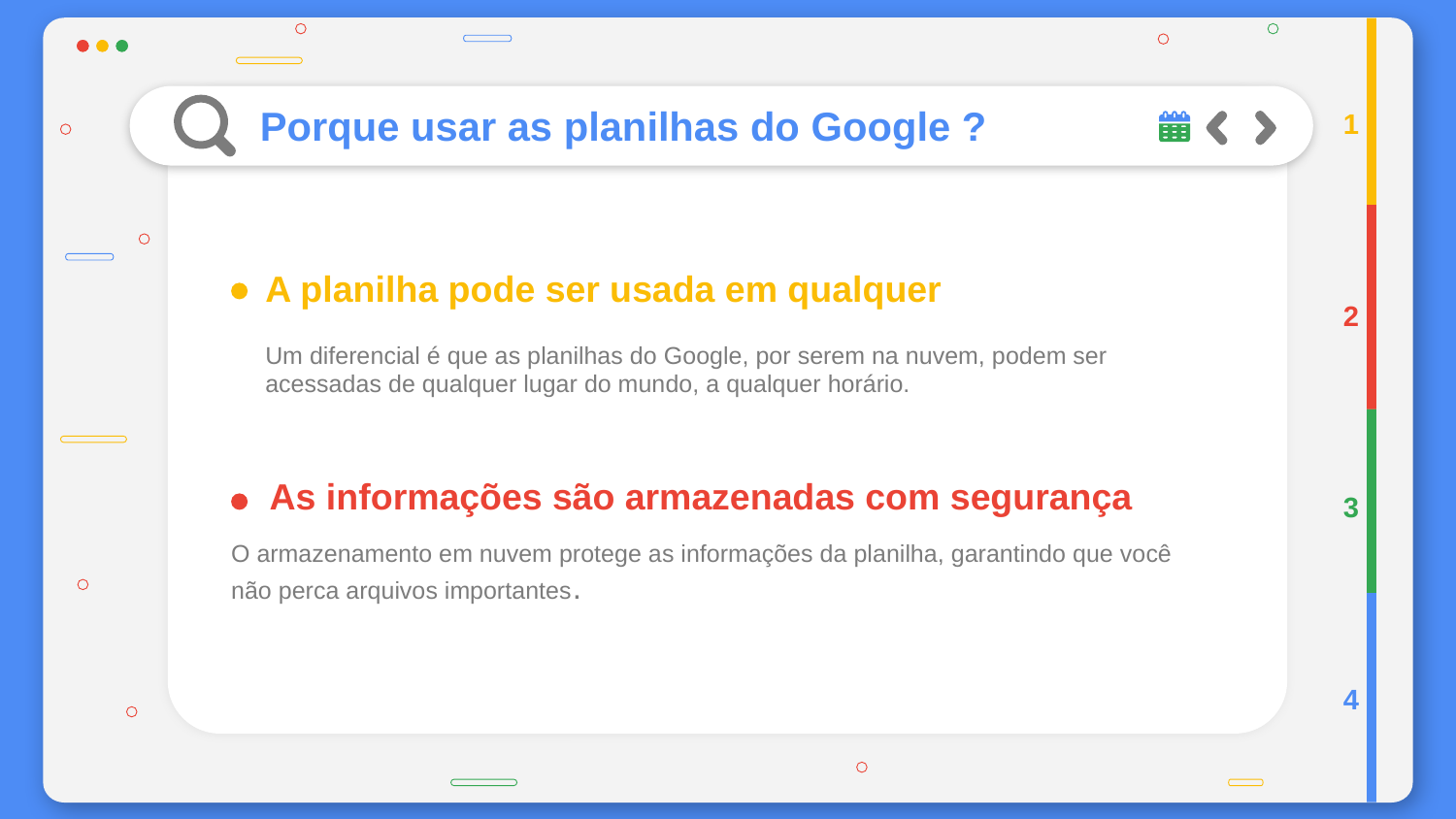

# Porque usar as planilhas do Google ?
1

A planilha pode ser usada em qualquer

Um diferencial é que as planilhas do Google, por serem na nuvem, podem ser acessadas de qualquer lugar do mundo, a qualquer horário.

2

 As informações são armazenadas com segurança

3

O armazenamento em nuvem protege as informações da planilha, garantindo que você
não perca arquivos importantes.
4